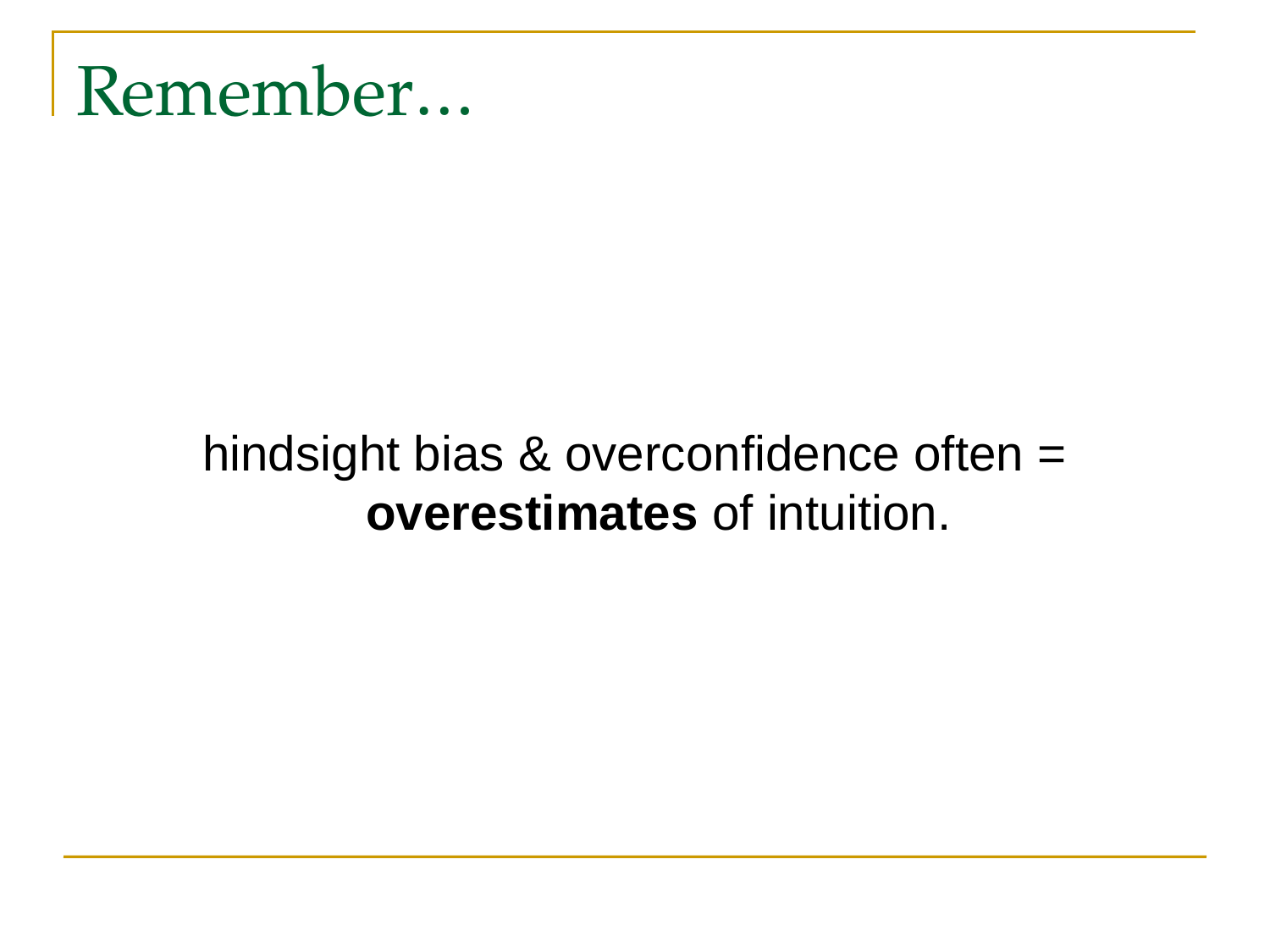

# Remember…

hindsight bias & overconfidence often = overestimates of intuition.